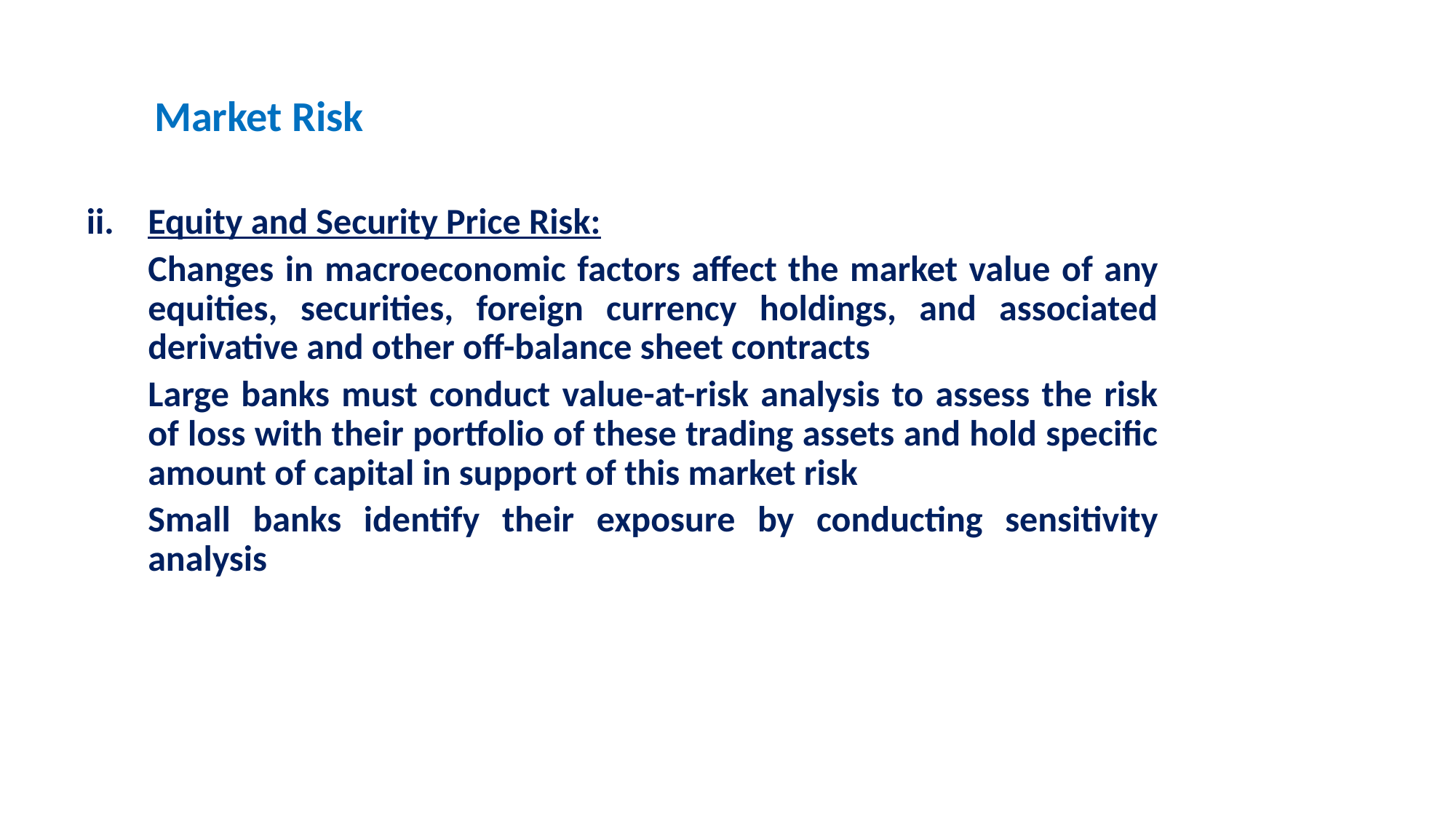

Market Risk
Equity and Security Price Risk:
Changes in macroeconomic factors affect the market value of any equities, securities, foreign currency holdings, and associated derivative and other off-balance sheet contracts
Large banks must conduct value-at-risk analysis to assess the risk of loss with their portfolio of these trading assets and hold specific amount of capital in support of this market risk
Small banks identify their exposure by conducting sensitivity analysis